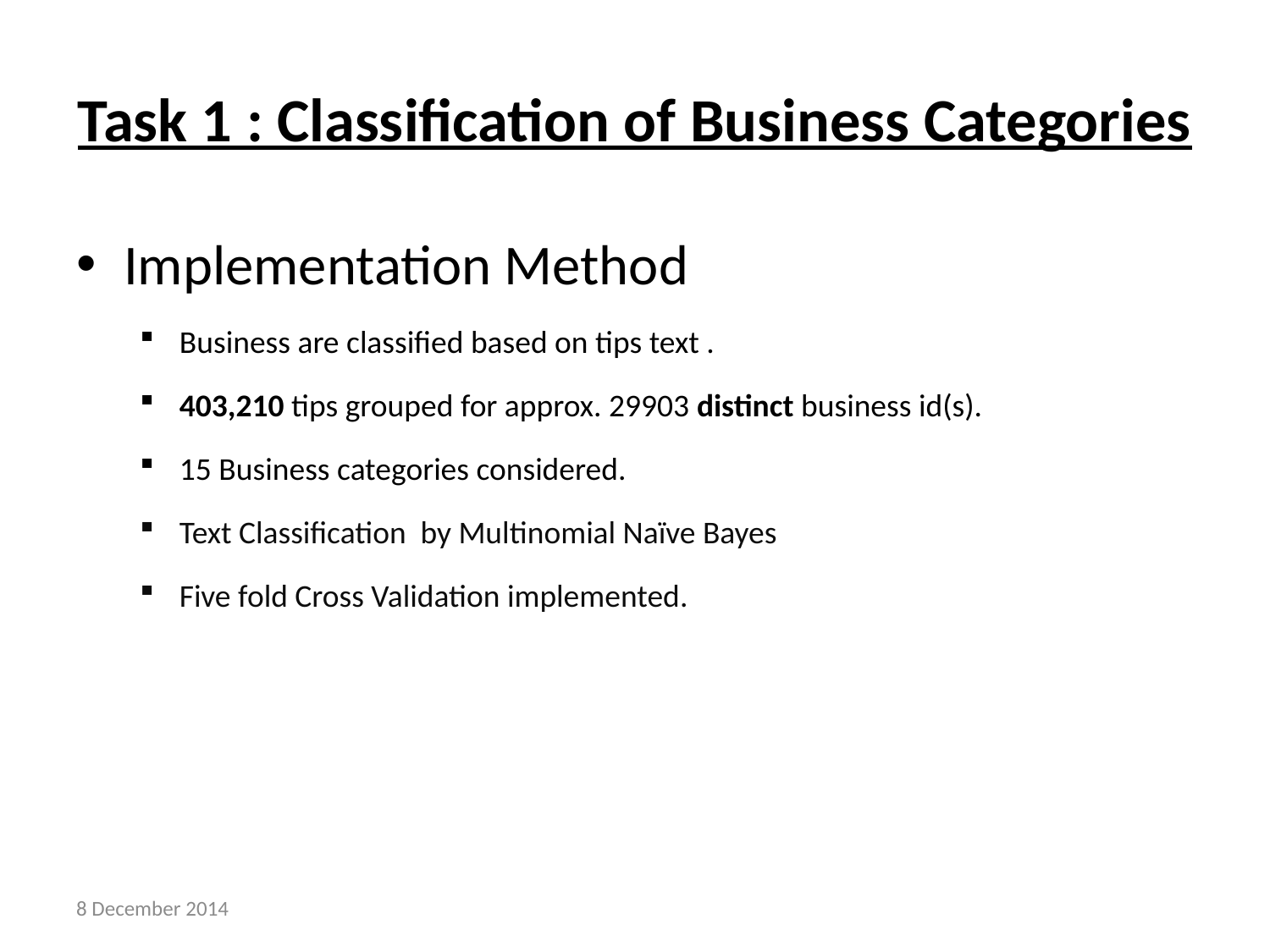

# Task 1 : Classification of Business Categories
Implementation Method
Business are classified based on tips text .
403,210 tips grouped for approx. 29903 distinct business id(s).
15 Business categories considered.
Text Classification  by Multinomial Naïve Bayes
Five fold Cross Validation implemented.

8 December 2014